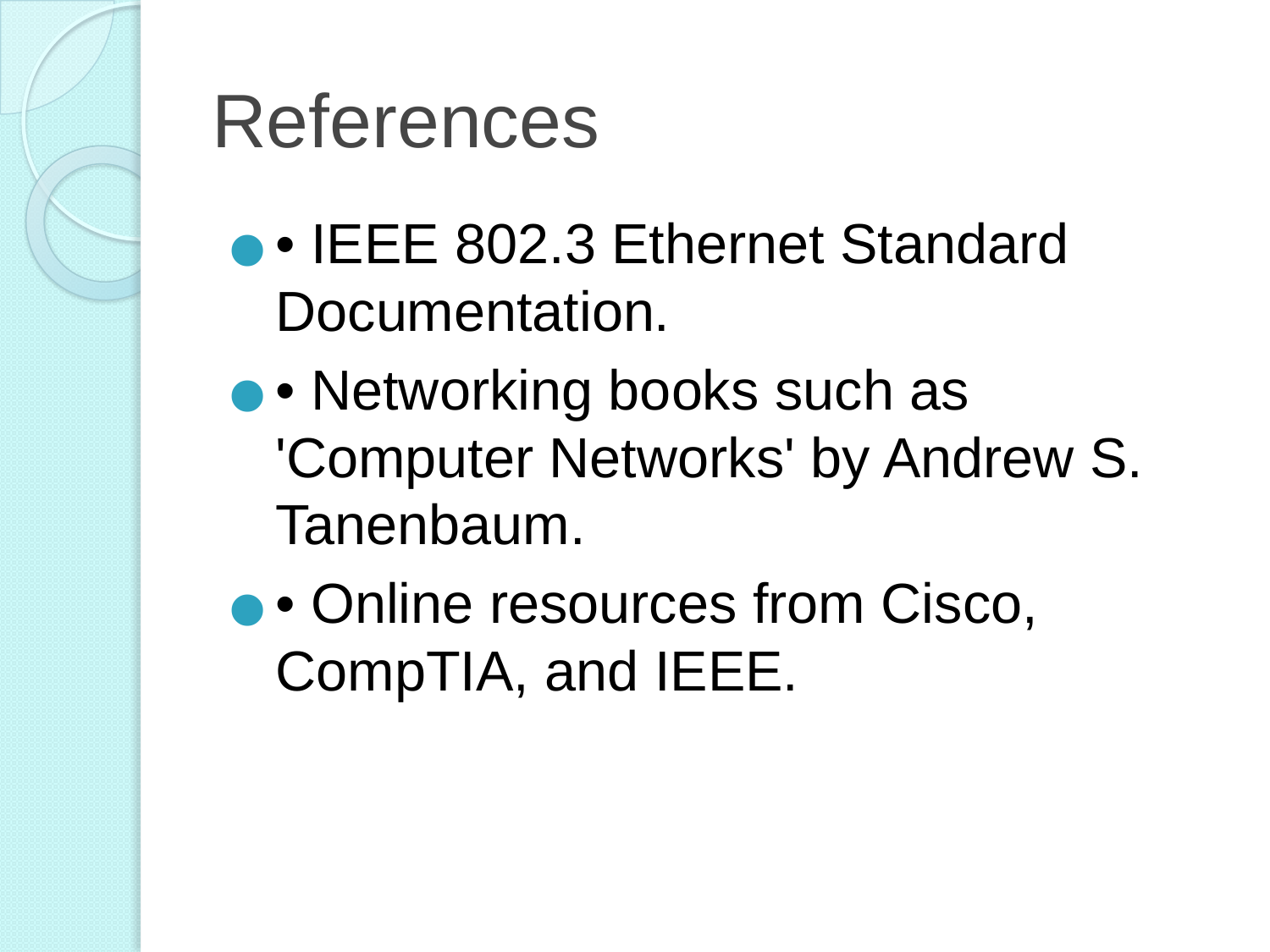

# References
• IEEE 802.3 Ethernet Standard Documentation.
• Networking books such as 'Computer Networks' by Andrew S. Tanenbaum.
• Online resources from Cisco, CompTIA, and IEEE.